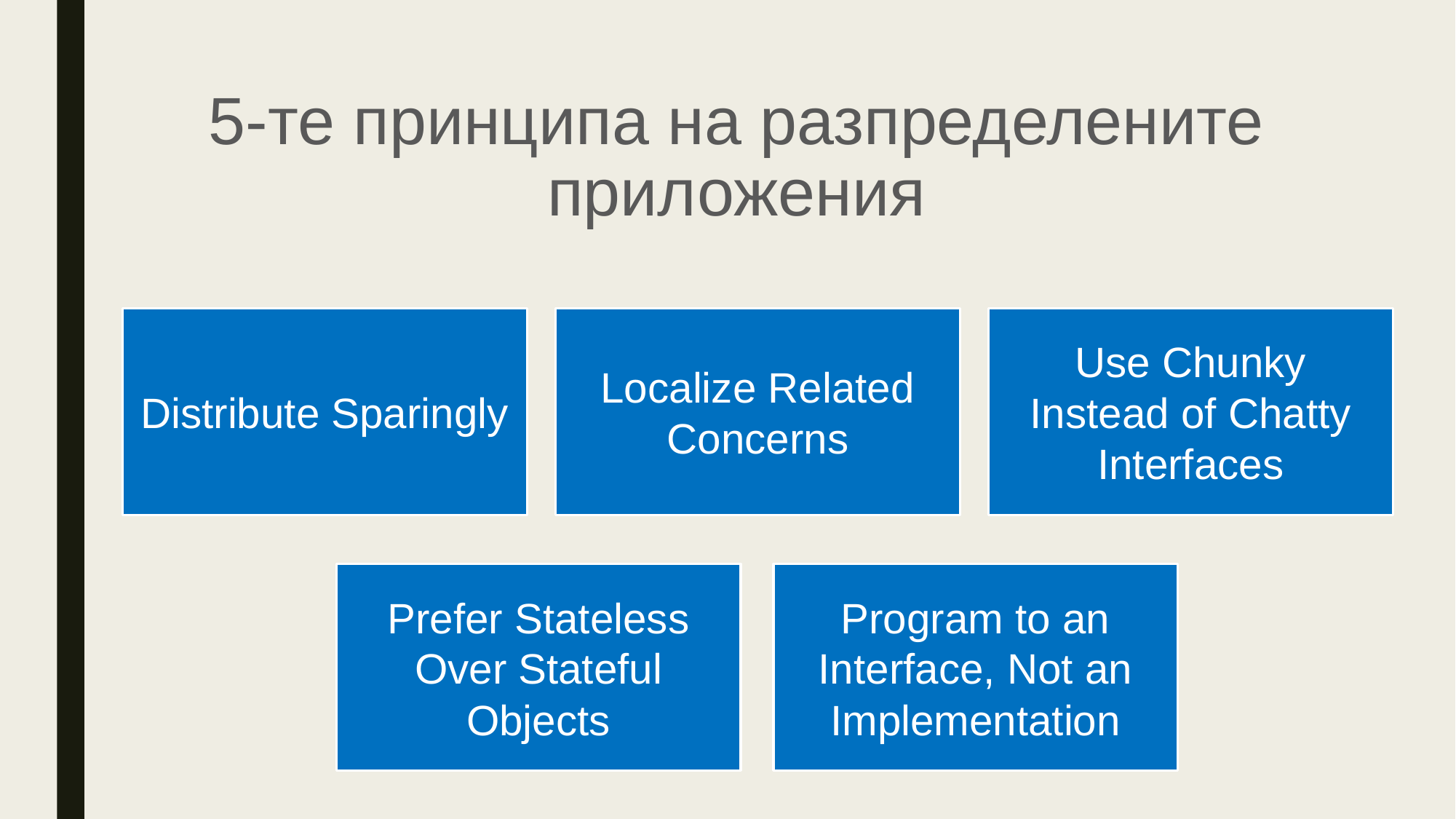

# 5-те принципа на разпределените приложения
Distribute Sparingly
Localize Related
Concerns
Use Chunky
Instead of Chatty Interfaces
Program to an Interface, Not an Implementation
Prefer Stateless Over Stateful Objects